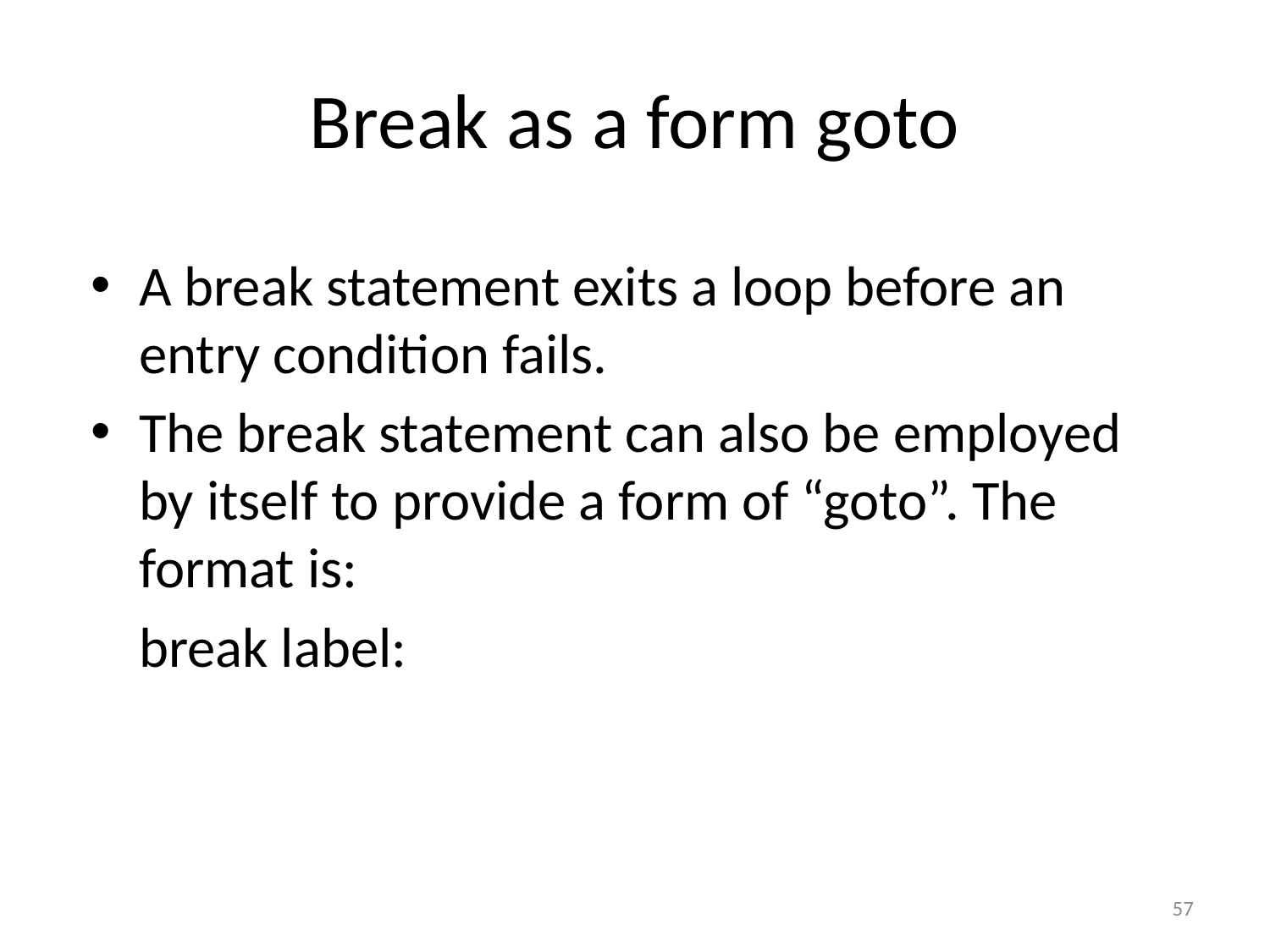

# Break as a form goto
A break statement exits a loop before an entry condition fails.
The break statement can also be employed by itself to provide a form of “goto”. The format is:
	break label:
57